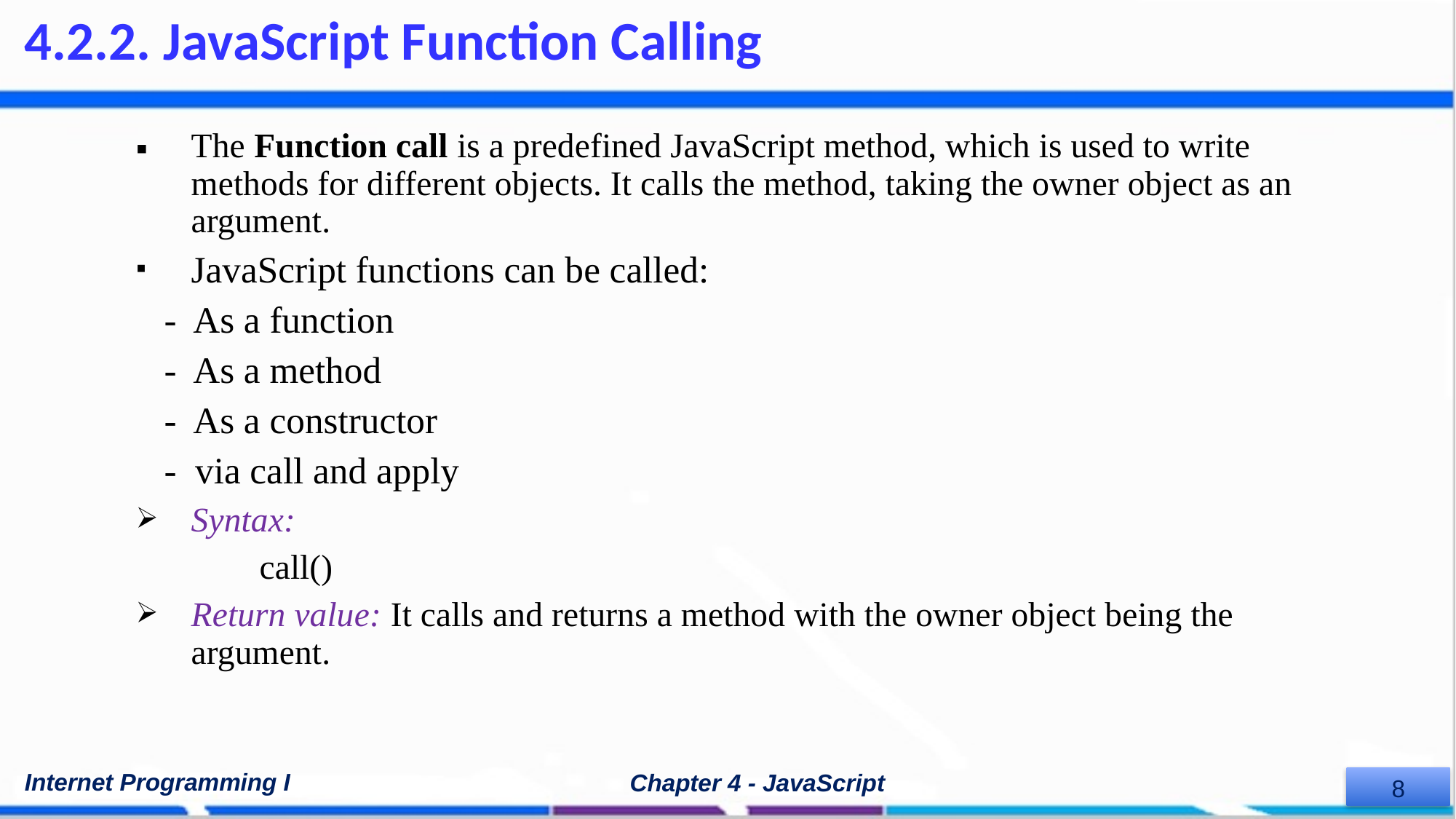

4.2.2. JavaScript Function Calling
The Function call is a predefined JavaScript method, which is used to write methods for different objects. It calls the method, taking the owner object as an argument.
JavaScript functions can be called:
			-  As a function
			-  As a method
			-  As a constructor
			-  via call and apply
Syntax:
              call()
Return value: It calls and returns a method with the owner object being the argument.

Internet Programming I
Chapter 4 - JavaScript
8